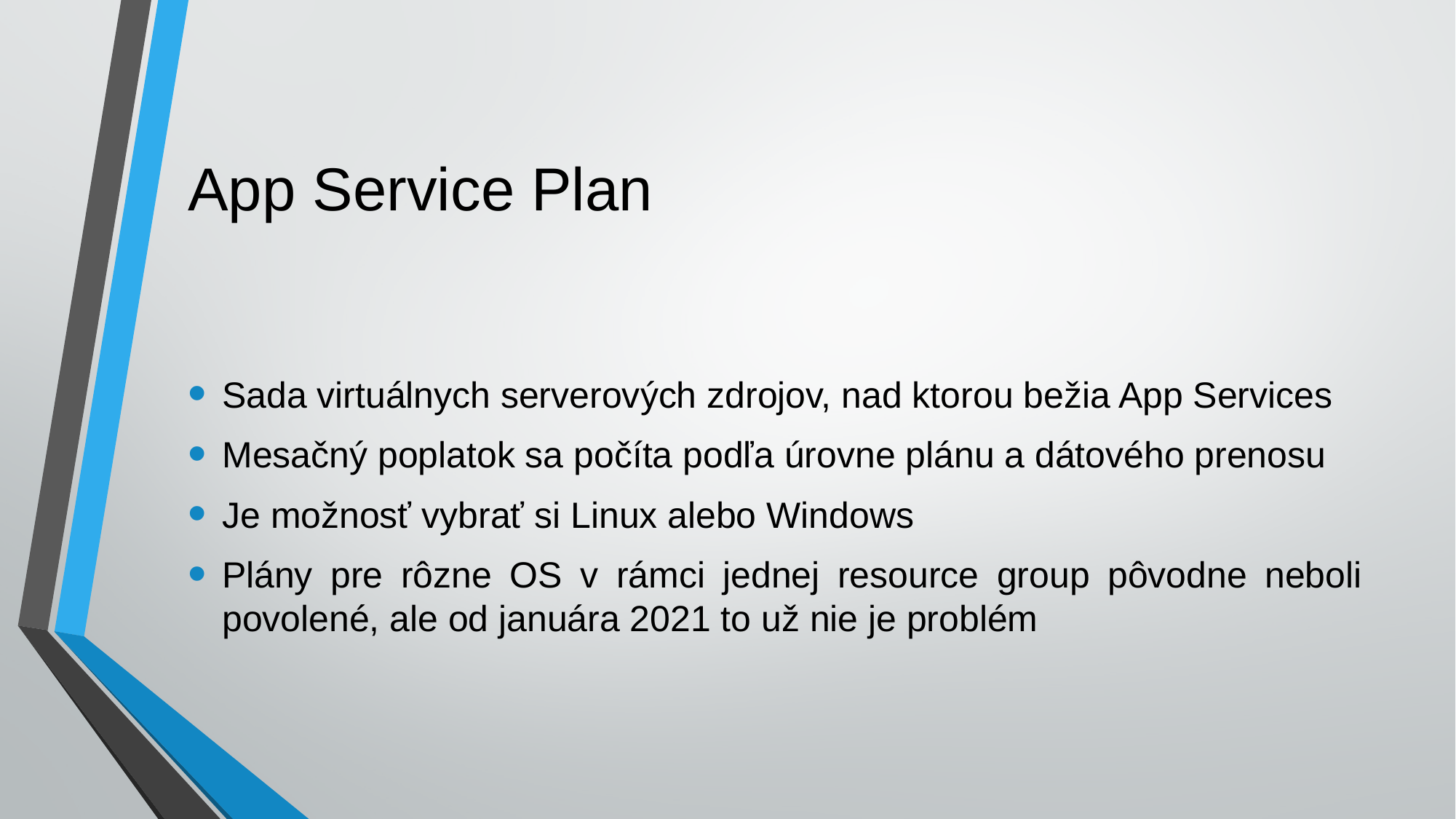

# App Service Plan
Sada virtuálnych serverových zdrojov, nad ktorou bežia App Services
Mesačný poplatok sa počíta podľa úrovne plánu a dátového prenosu
Je možnosť vybrať si Linux alebo Windows
Plány pre rôzne OS v rámci jednej resource group pôvodne neboli povolené, ale od januára 2021 to už nie je problém